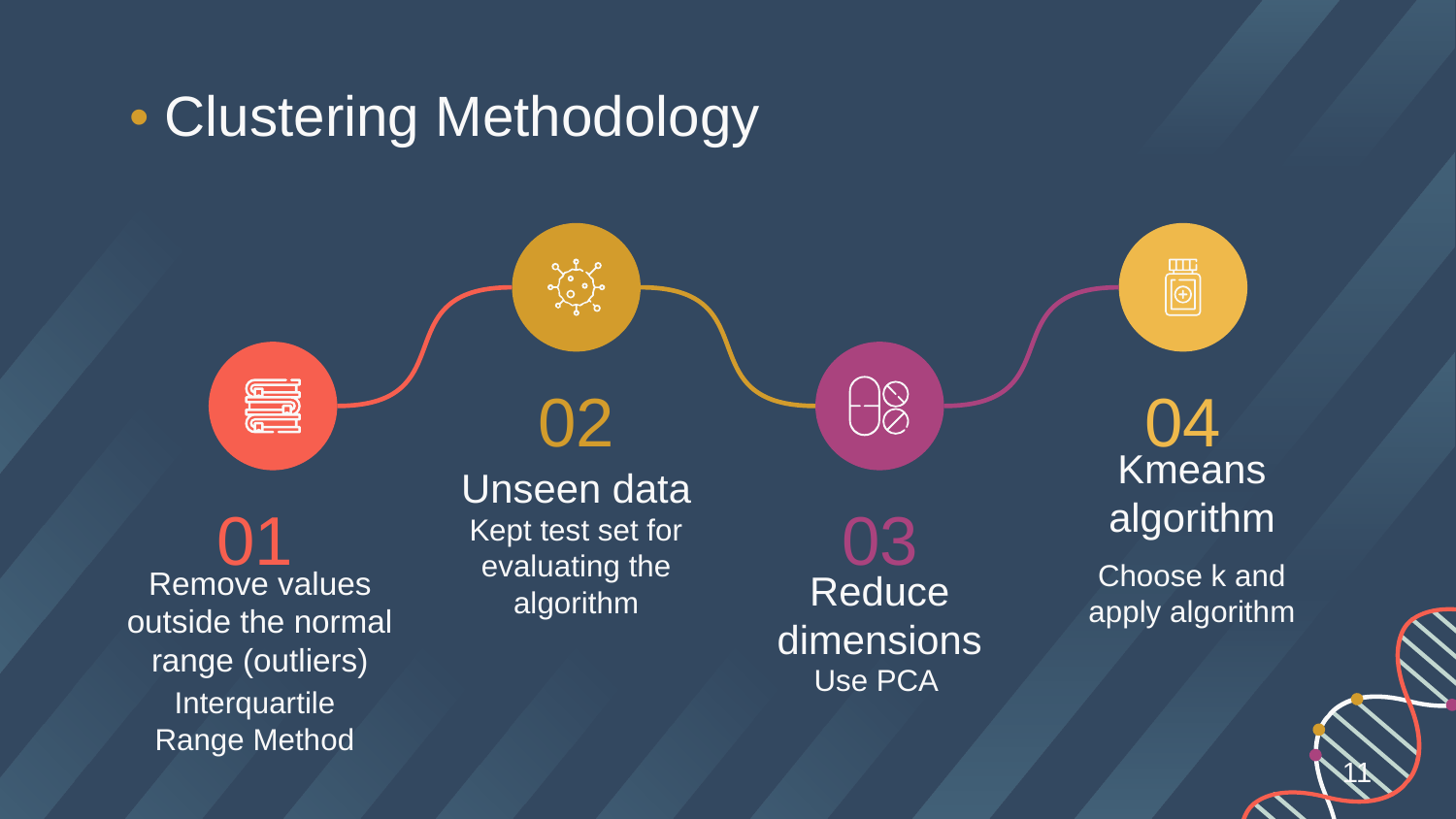

# • Clustering Methodology

02
04
Unseen data
Kmeans algorithm
01
03
Kept test set for evaluating the algorithm
Choose k and apply algorithm
Remove values outside the normal range (outliers)
Reduce dimensions
Use PCA
Interquartile Range Method
11